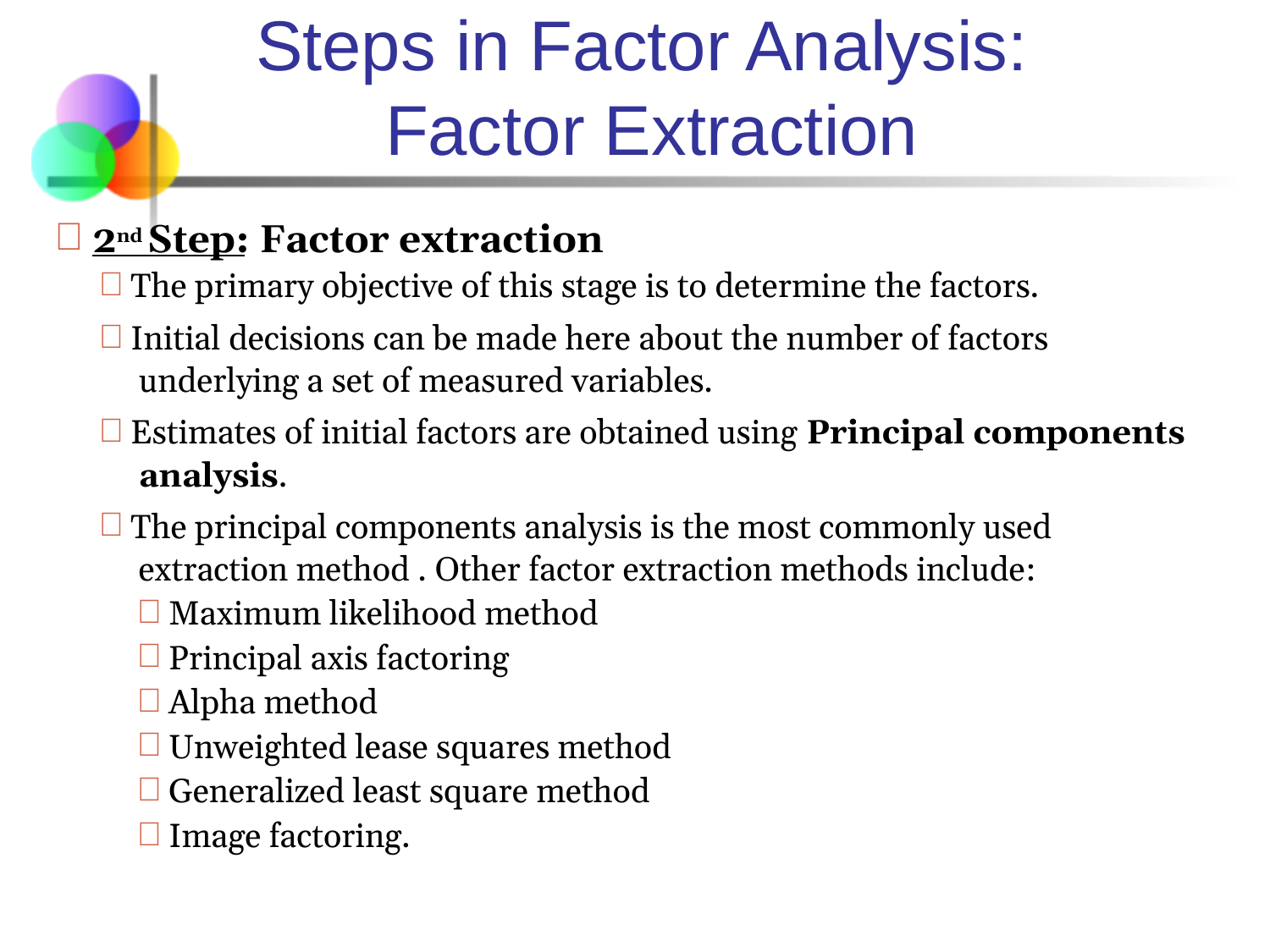

# Steps in Factor Analysis:  Factor Extraction
2nd Step: Factor extraction
The primary objective of this stage is to determine the factors.
Initial decisions can be made here about the number of factors  underlying a set of measured variables.
Estimates of initial factors are obtained using Principal components  analysis.
The principal components analysis is the most commonly used  extraction method . Other factor extraction methods include:
Maximum likelihood method
Principal axis factoring
Alpha method
Unweighted lease squares method
Generalized least square method
Image factoring.